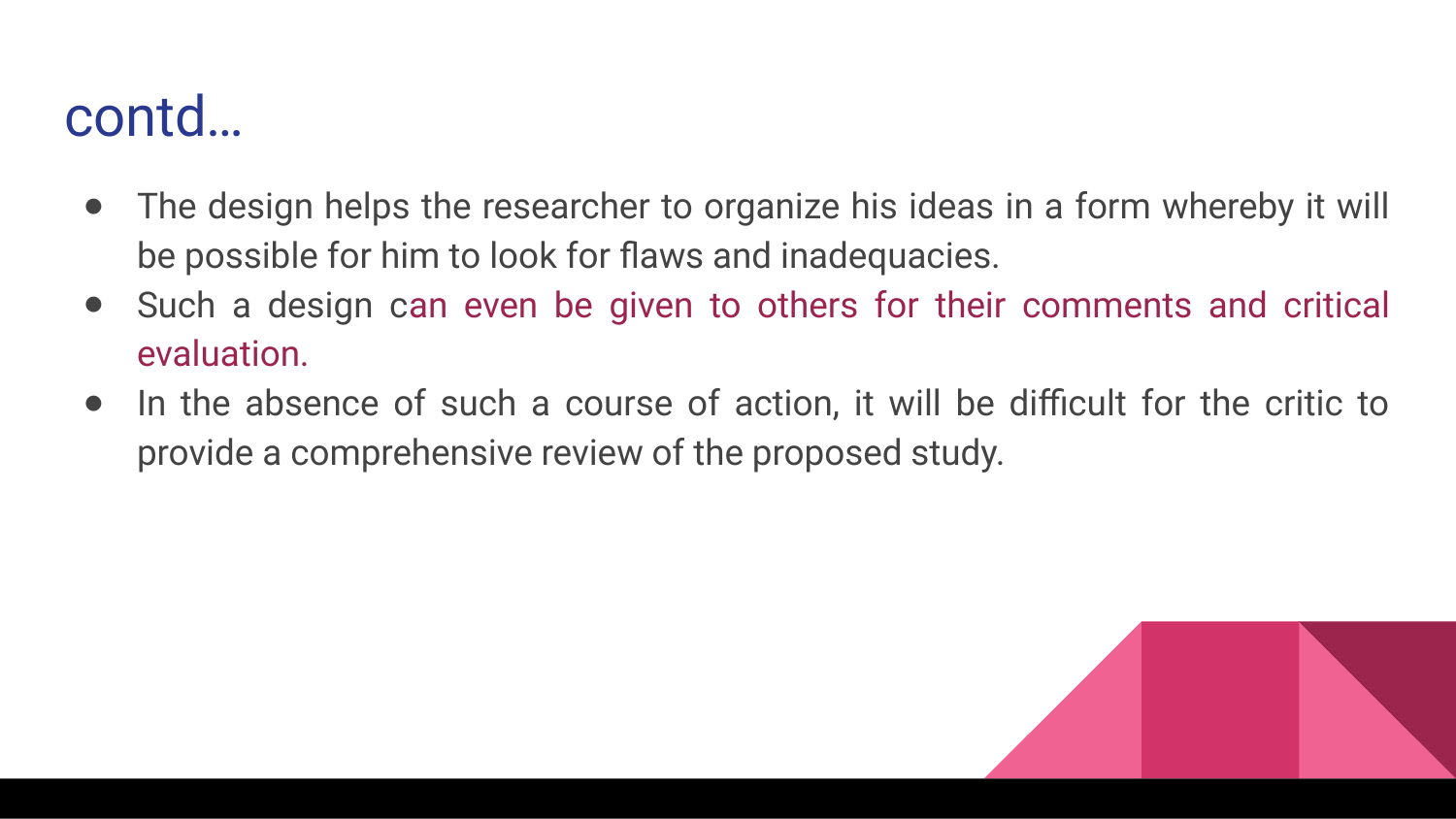

contd…
The design helps the researcher to organize his ideas in a form whereby it will be possible for him to look for flaws and inadequacies.
Such a design can even be given to others for their comments and critical evaluation.
In the absence of such a course of action, it will be difficult for the critic to provide a comprehensive review of the proposed study.